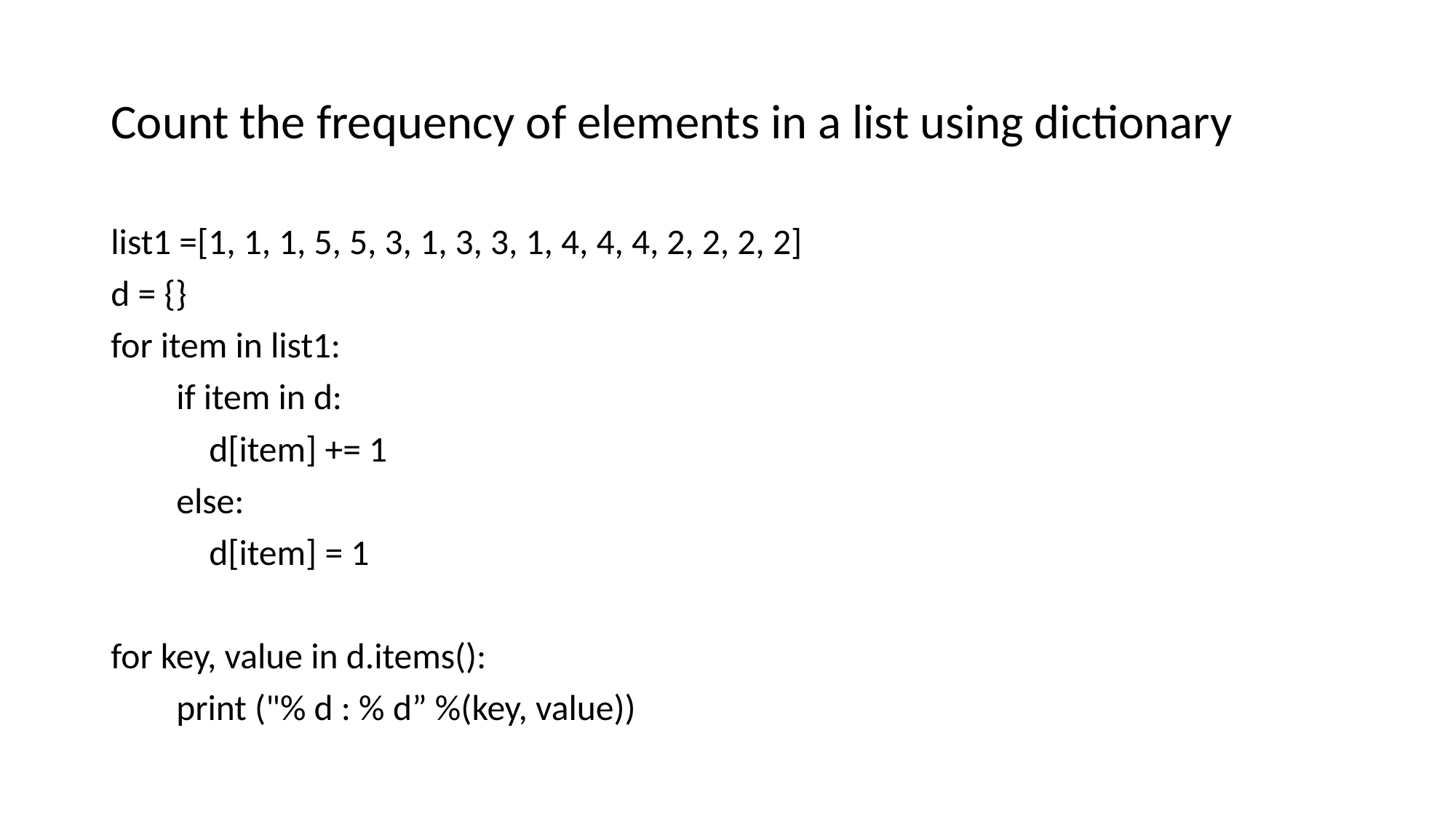

# Count the frequency of elements in a list using dictionary
list1 =[1, 1, 1, 5, 5, 3, 1, 3, 3, 1, 4, 4, 4, 2, 2, 2, 2]
d = {}
for item in list1:
        if item in d:
            d[item] += 1
        else:
            d[item] = 1

for key, value in d.items():
        print ("% d : % d” %(key, value))